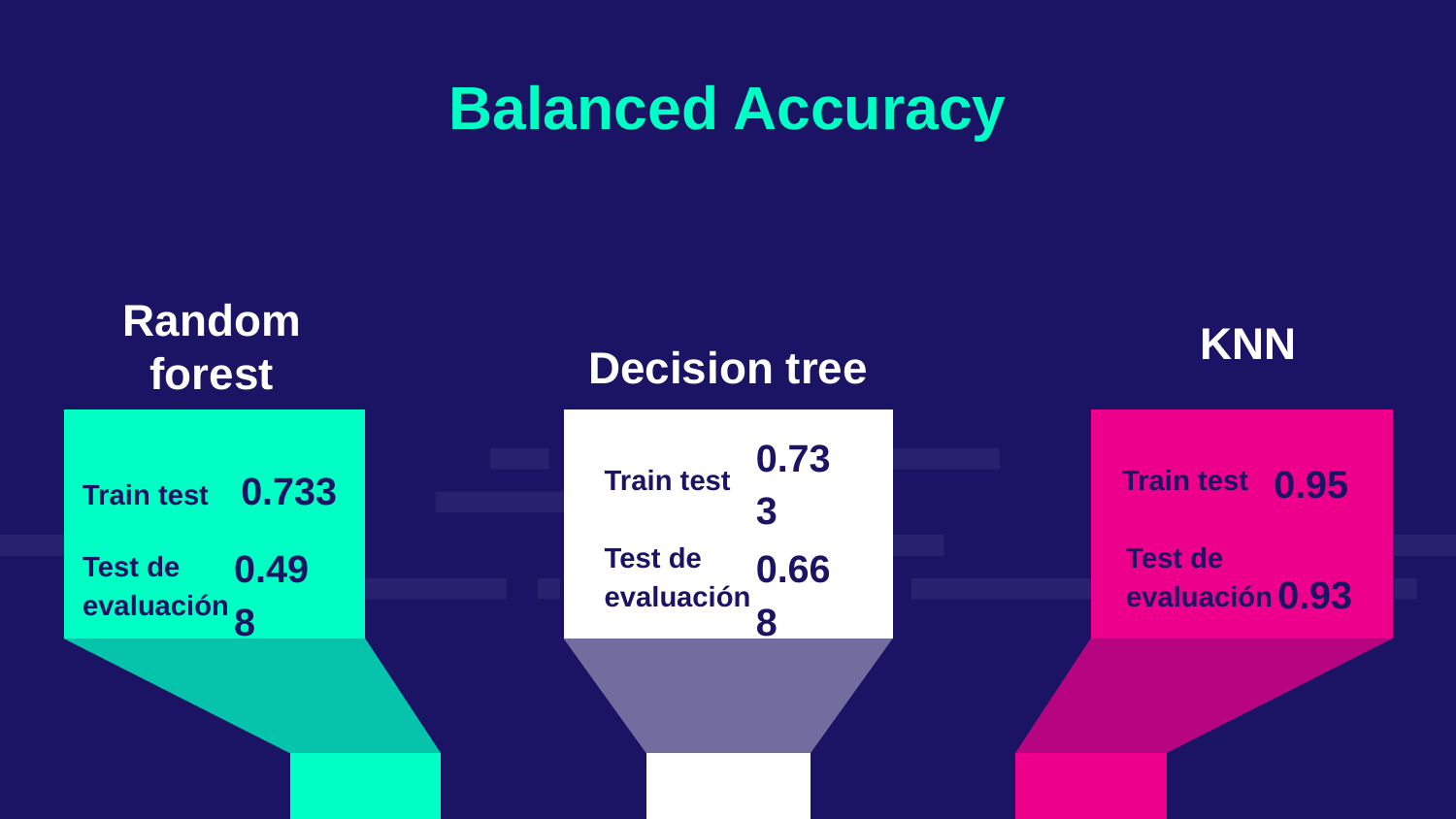

Balanced Accuracy
KNN
Decision tree
Random forest

Train test    0.733
0.733
0.95
Train test
Train test
Test de evaluación
Test de evaluación
0.498
0.668
0.93
Test de evaluación